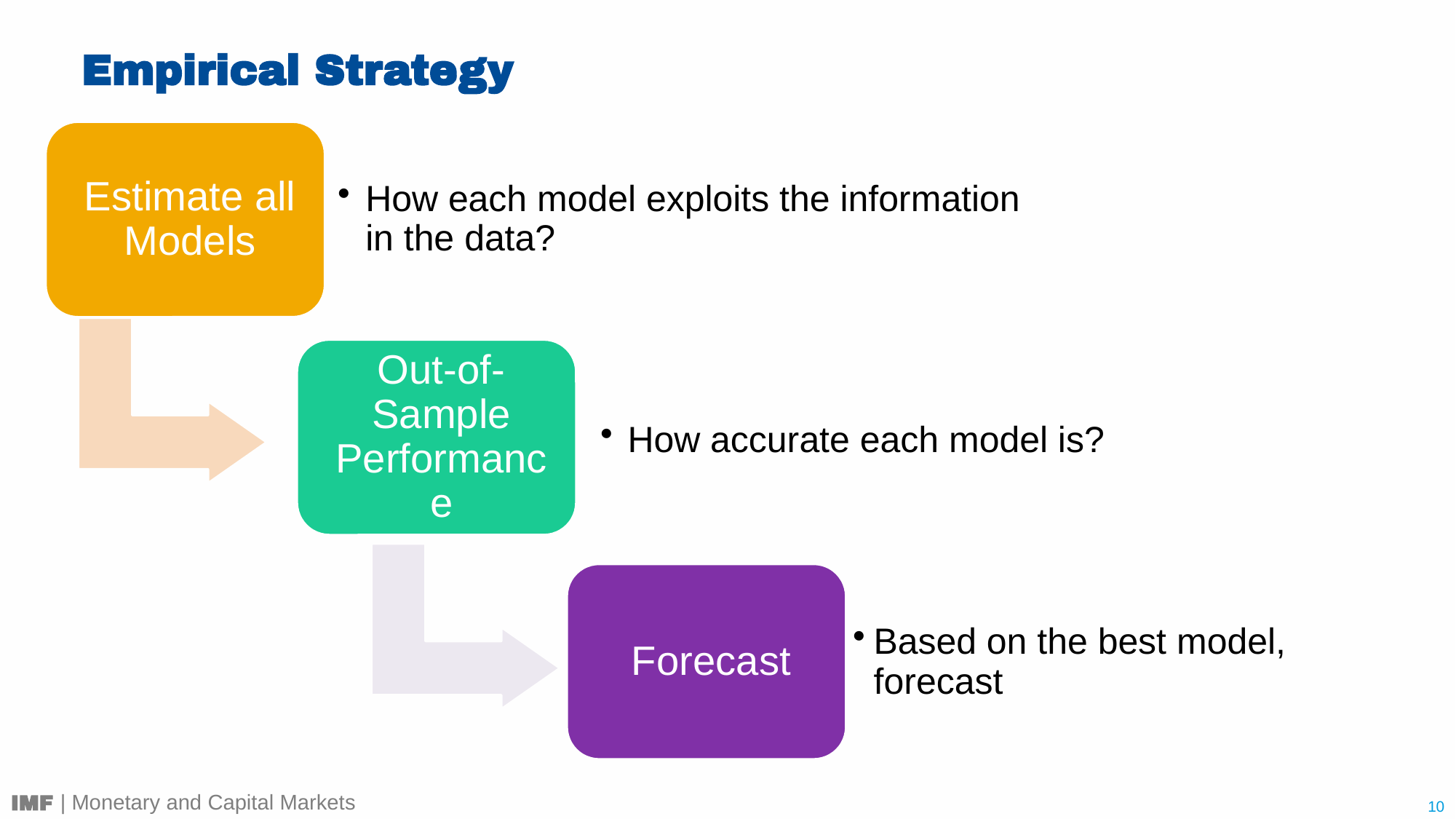

# Empirical Strategy
Estimate all Models
How each model exploits the information in the data?
Out-of-Sample Performance
How accurate each model is?
Forecast
Based on the best model, forecast